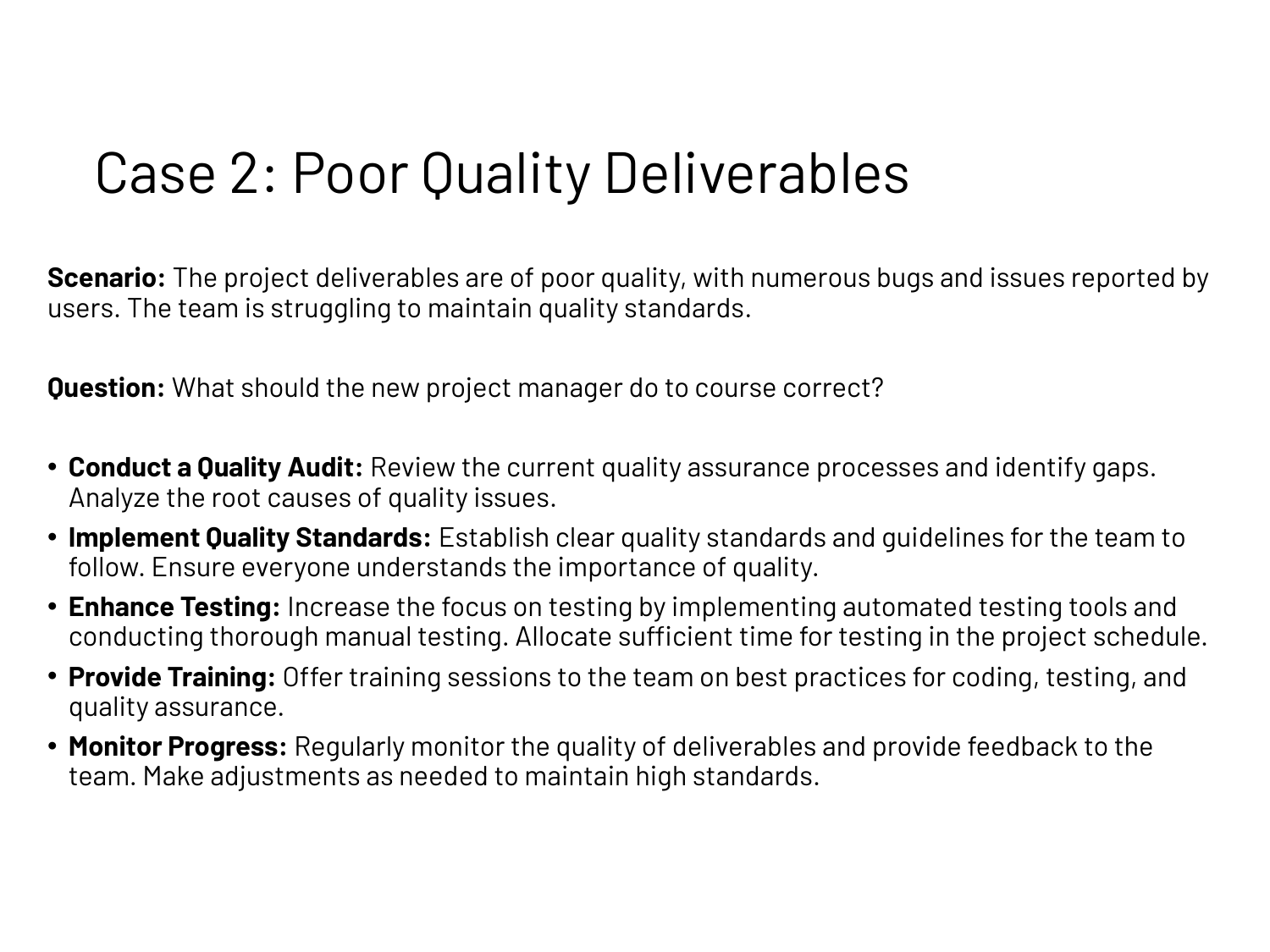

# Case 2: Poor Quality Deliverables
Scenario: The project deliverables are of poor quality, with numerous bugs and issues reported by users. The team is struggling to maintain quality standards.

Question: What should the new project manager do to course correct?

Conduct a Quality Audit: Review the current quality assurance processes and identify gaps. Analyze the root causes of quality issues.
Implement Quality Standards: Establish clear quality standards and guidelines for the team to follow. Ensure everyone understands the importance of quality.
Enhance Testing: Increase the focus on testing by implementing automated testing tools and conducting thorough manual testing. Allocate sufficient time for testing in the project schedule.
Provide Training: Offer training sessions to the team on best practices for coding, testing, and quality assurance.
Monitor Progress: Regularly monitor the quality of deliverables and provide feedback to the team. Make adjustments as needed to maintain high standards.